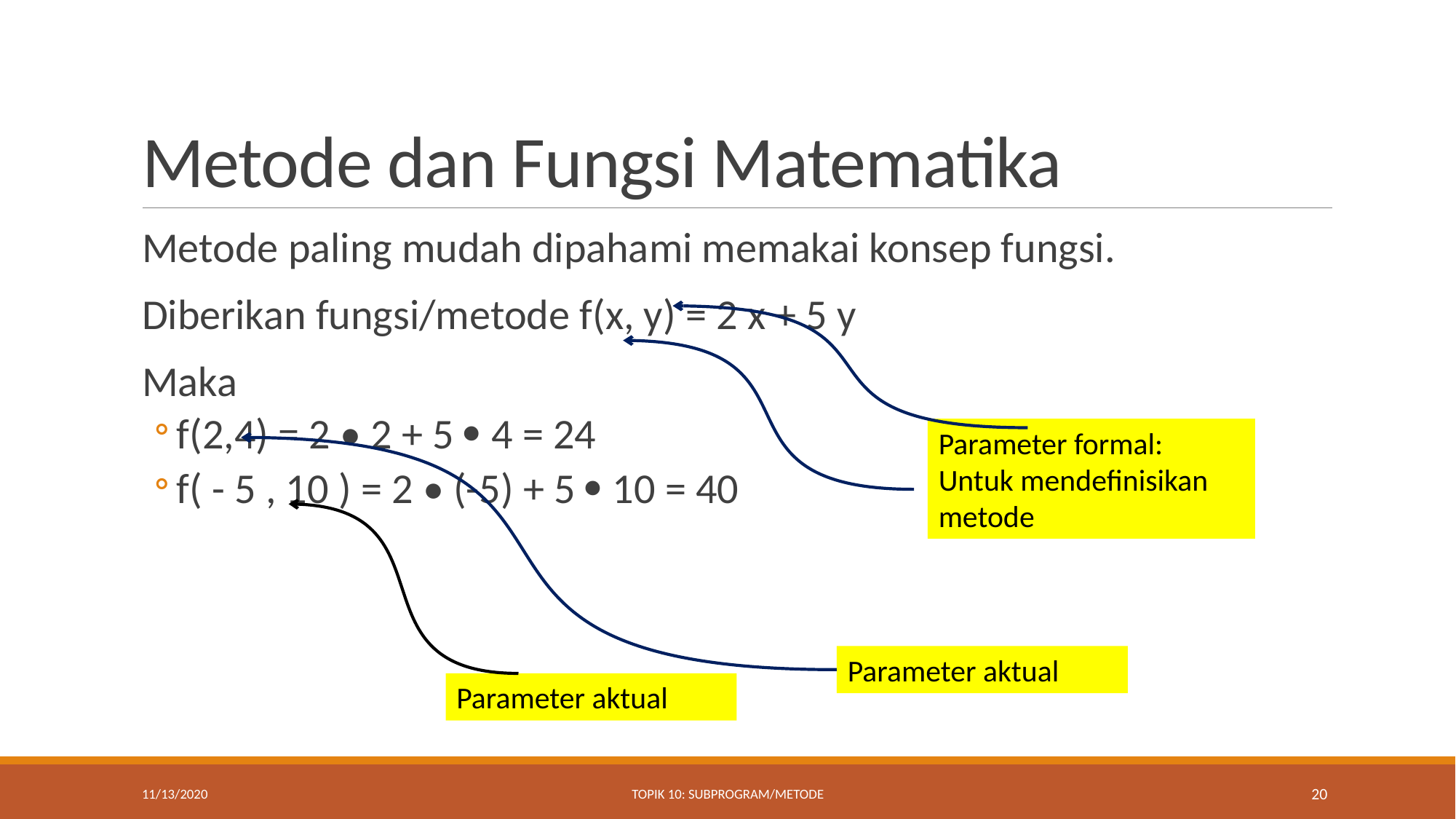

# Metode dan Fungsi Matematika
Metode paling mudah dipahami memakai konsep fungsi.
Diberikan fungsi/metode f(x, y) = 2 x + 5 y
Maka
f(2,4) = 2 • 2 + 5 • 4 = 24
f( - 5 , 10 ) = 2 • (-5) + 5 • 10 = 40

Parameter formal:
Untuk mendefinisikan metode
Parameter aktual
Parameter aktual
11/13/2020
Topik 10: Subprogram/Metode
20